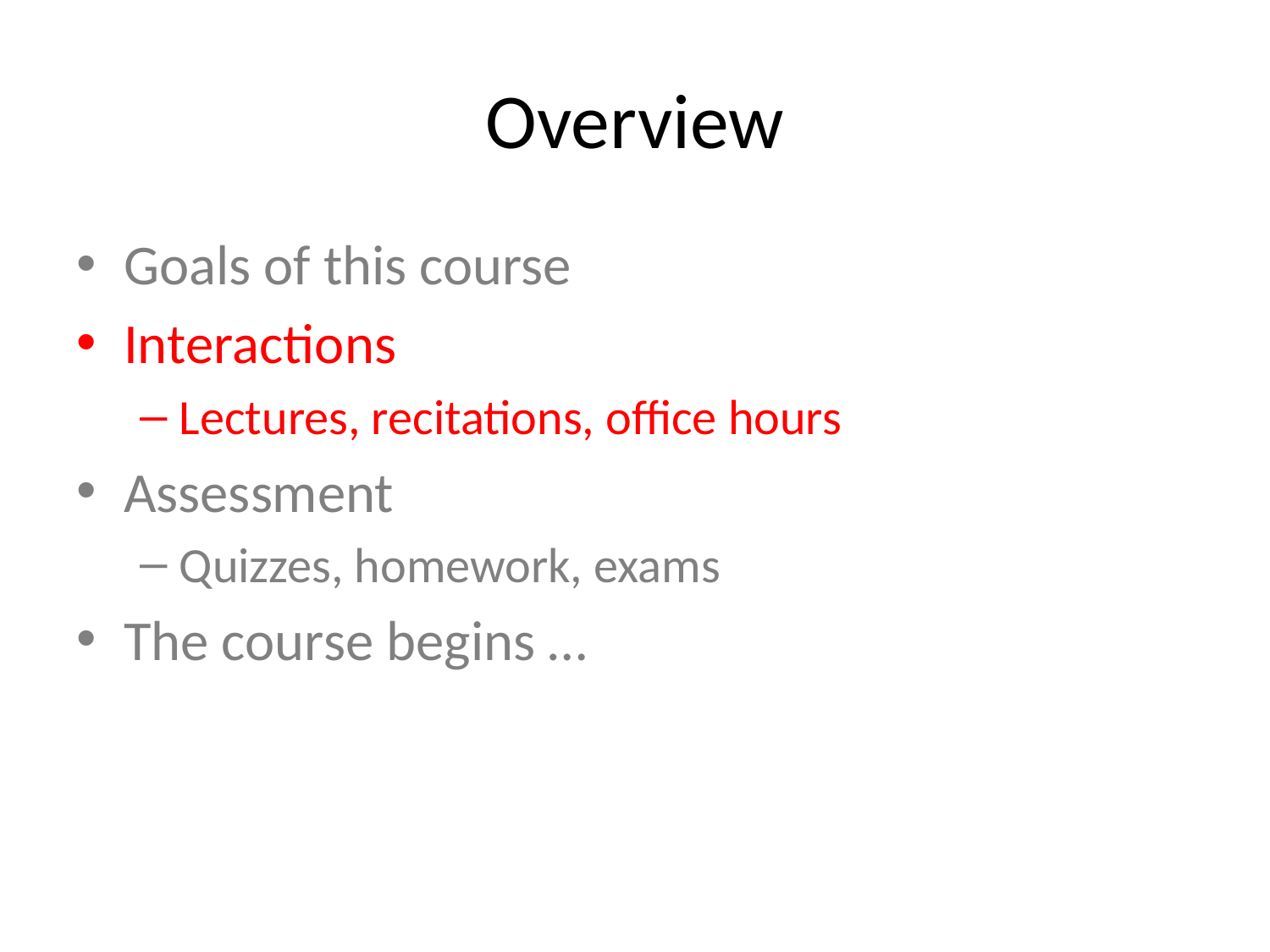

# Overview
Goals of this course
Interactions
Lectures, recitations, office hours
Assessment
Quizzes, homework, exams
The course begins …